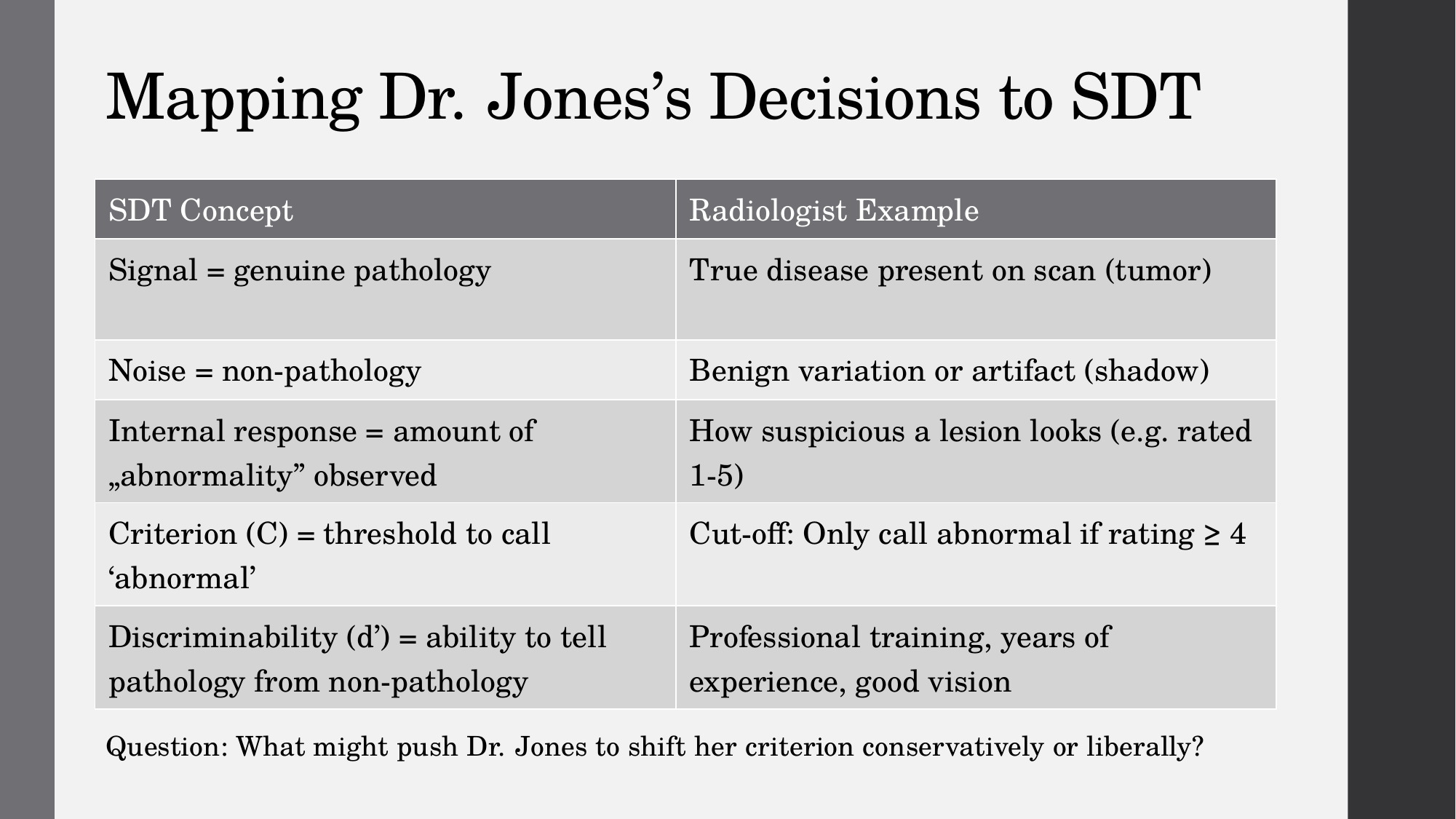

# Mapping Dr. Jones’s Decisions to SDT
| SDT Concept | Radiologist Example |
| --- | --- |
| Signal = genuine pathology | True disease present on scan (tumor) |
| Noise = non-pathology | Benign variation or artifact (shadow) |
| Internal response = amount of „abnormality” observed | How suspicious a lesion looks (e.g. rated 1-5) |
| Criterion (C) = threshold to call ‘abnormal’ | Cut-off: Only call abnormal if rating ≥ 4 |
| Discriminability (d’) = ability to tell pathology from non-pathology | Professional training, years of experience, good vision |
Question: What might push Dr. Jones to shift her criterion conservatively or liberally?